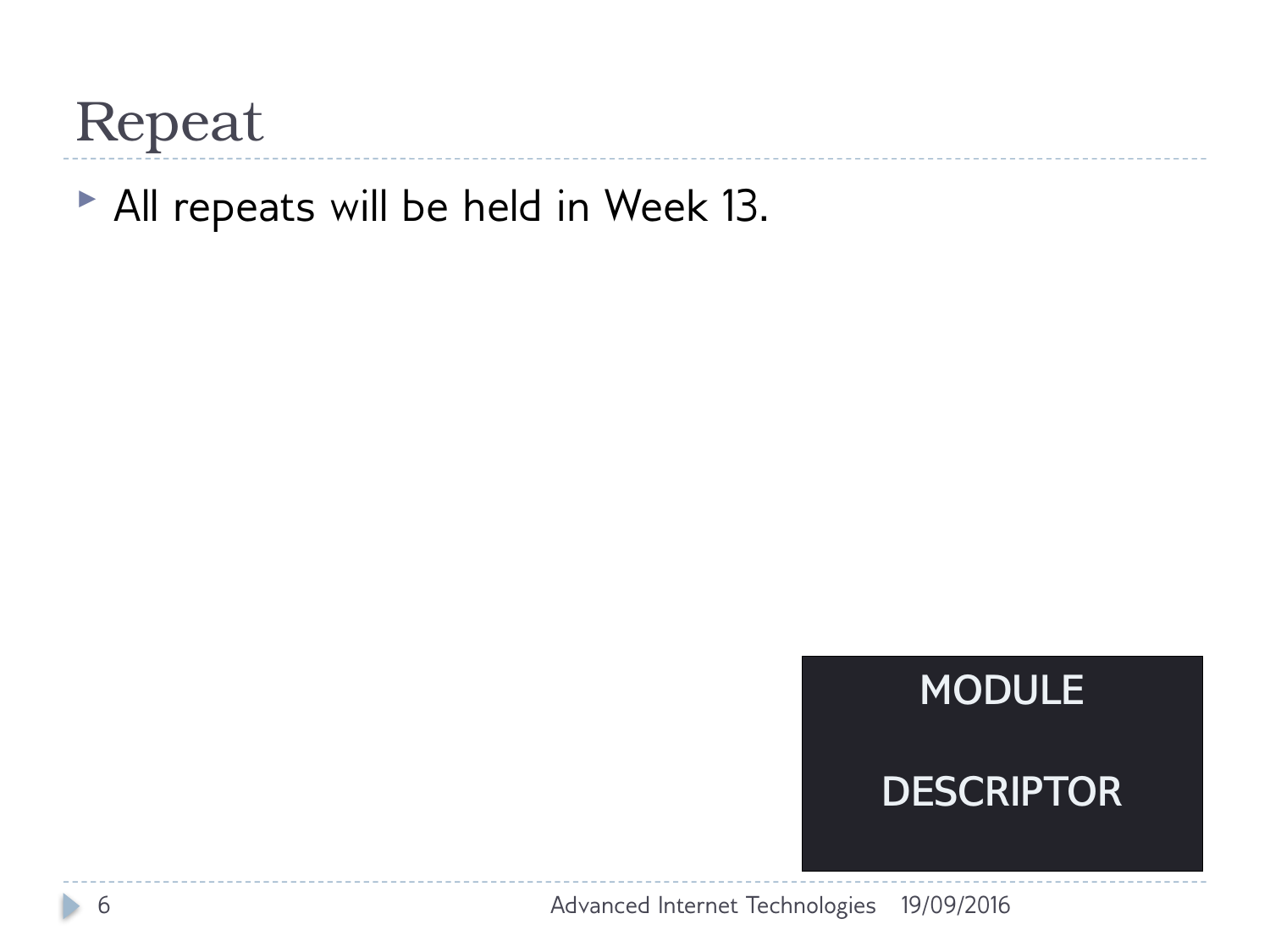

# Repeat
All repeats will be held in Week 13.

Module

Descriptor

6
Advanced Internet Technologies
19/09/2016